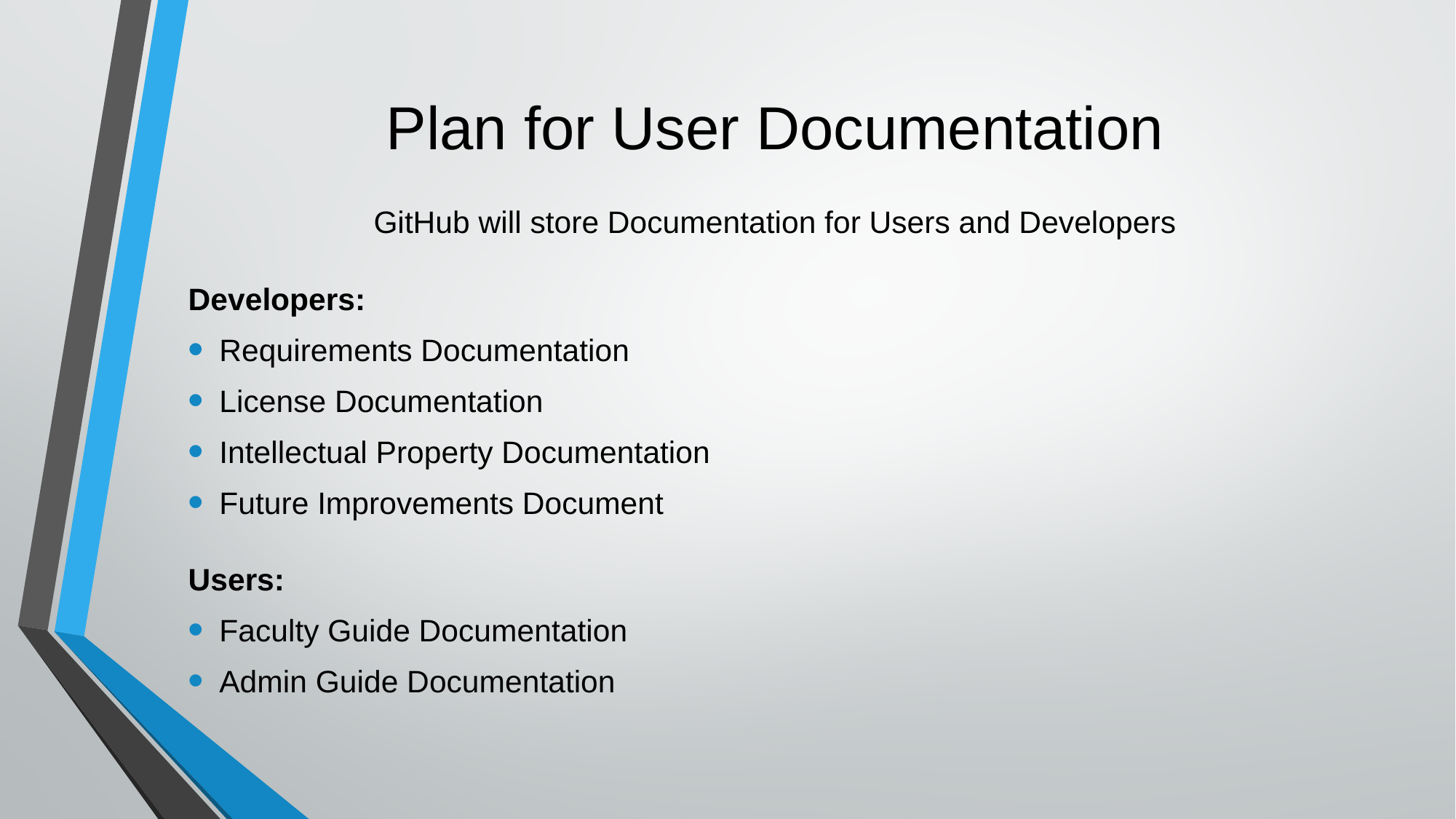

# Plan for User Documentation
		GitHub will store Documentation for Users and Developers

Developers:
Requirements Documentation
License Documentation
Intellectual Property Documentation
Future Improvements Document

Users:
Faculty Guide Documentation
Admin Guide Documentation